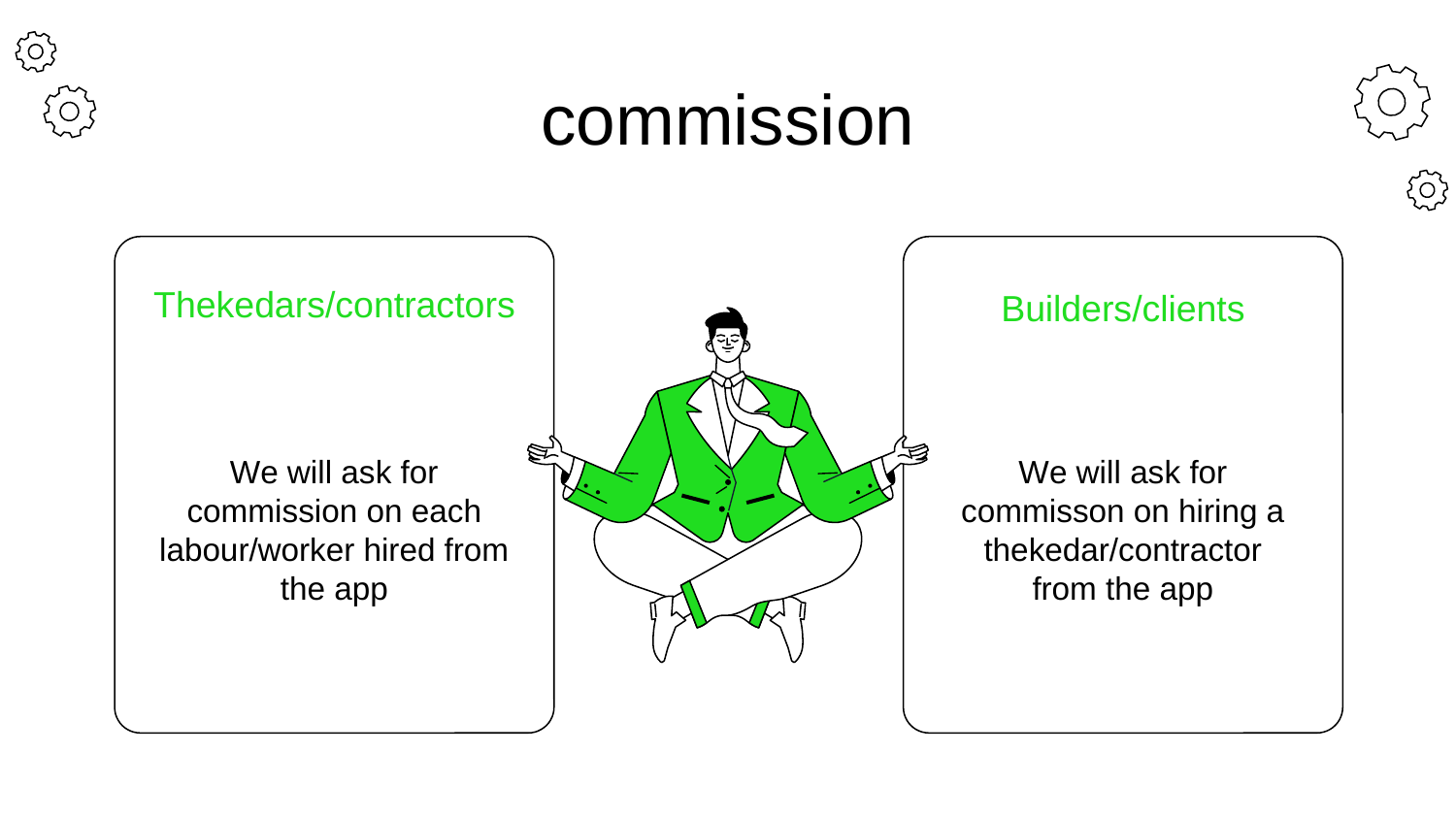

# commission

Thekedars/contractors
Builders/clients

We will ask for commission on each labour/worker hired from the app
We will ask for commisson on hiring a thekedar/contractor from the app